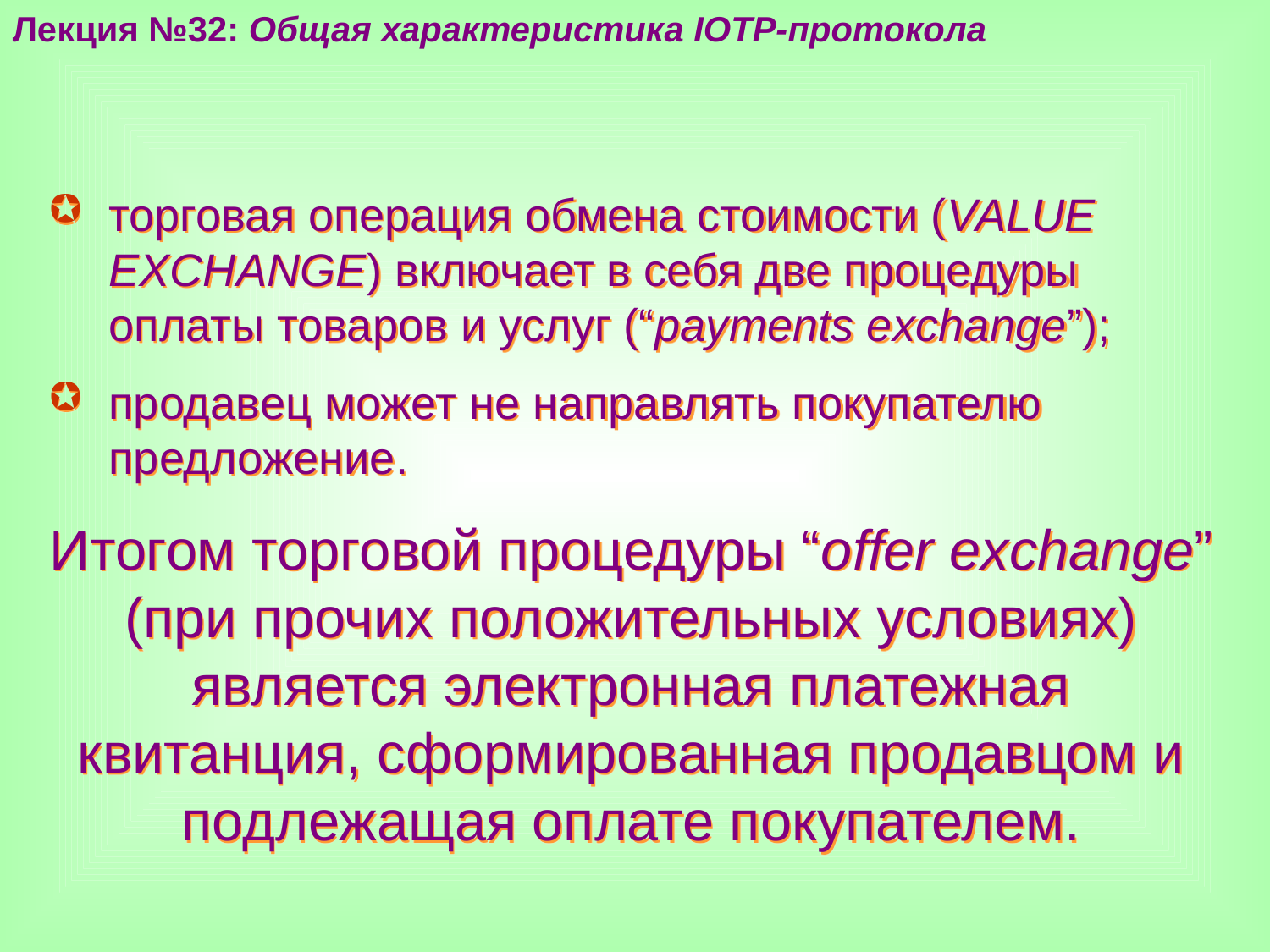

Лекция №32: Общая характеристика IOTP-протокола
торговая операция обмена стоимости (VALUE EXCHANGE) включает в себя две процедуры оплаты товаров и услуг (“payments exchange”);
продавец может не направлять покупателю предложение.
Итогом торговой процедуры “offer exchange” (при прочих положительных условиях) является электронная платежная квитанция, сформированная продавцом и подлежащая оплате покупателем.